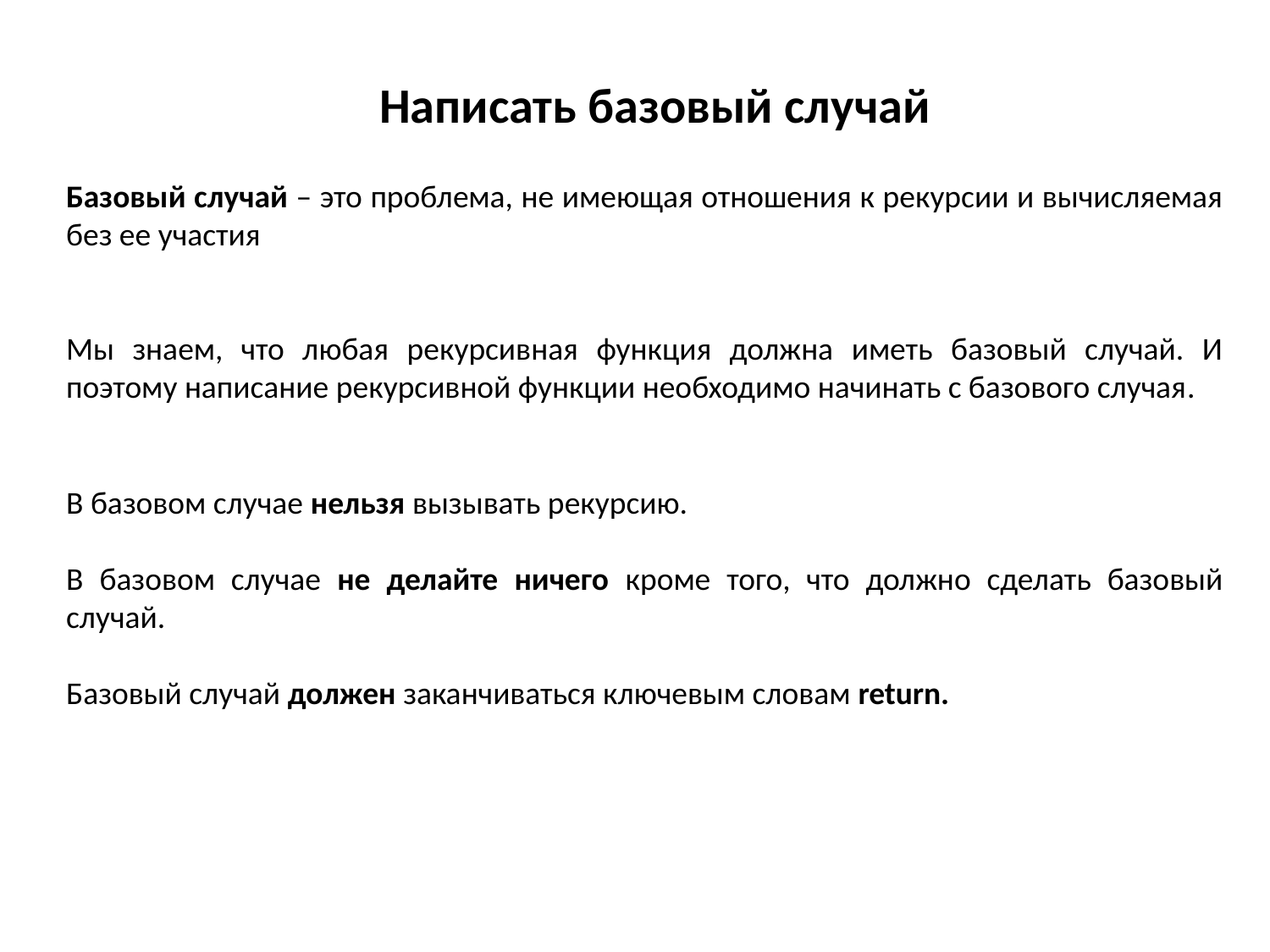

Написать базовый случай
Базовый случай – это проблема, не имеющая отношения к рекурсии и вычисляемая без ее участия
Мы знаем, что любая рекурсивная функция должна иметь базовый случай. И поэтому написание рекурсивной функции необходимо начинать с базового случая.
В базовом случае нельзя вызывать рекурсию.

В базовом случае не делайте ничего кроме того, что должно сделать базовый случай.

Базовый случай должен заканчиваться ключевым словам return.